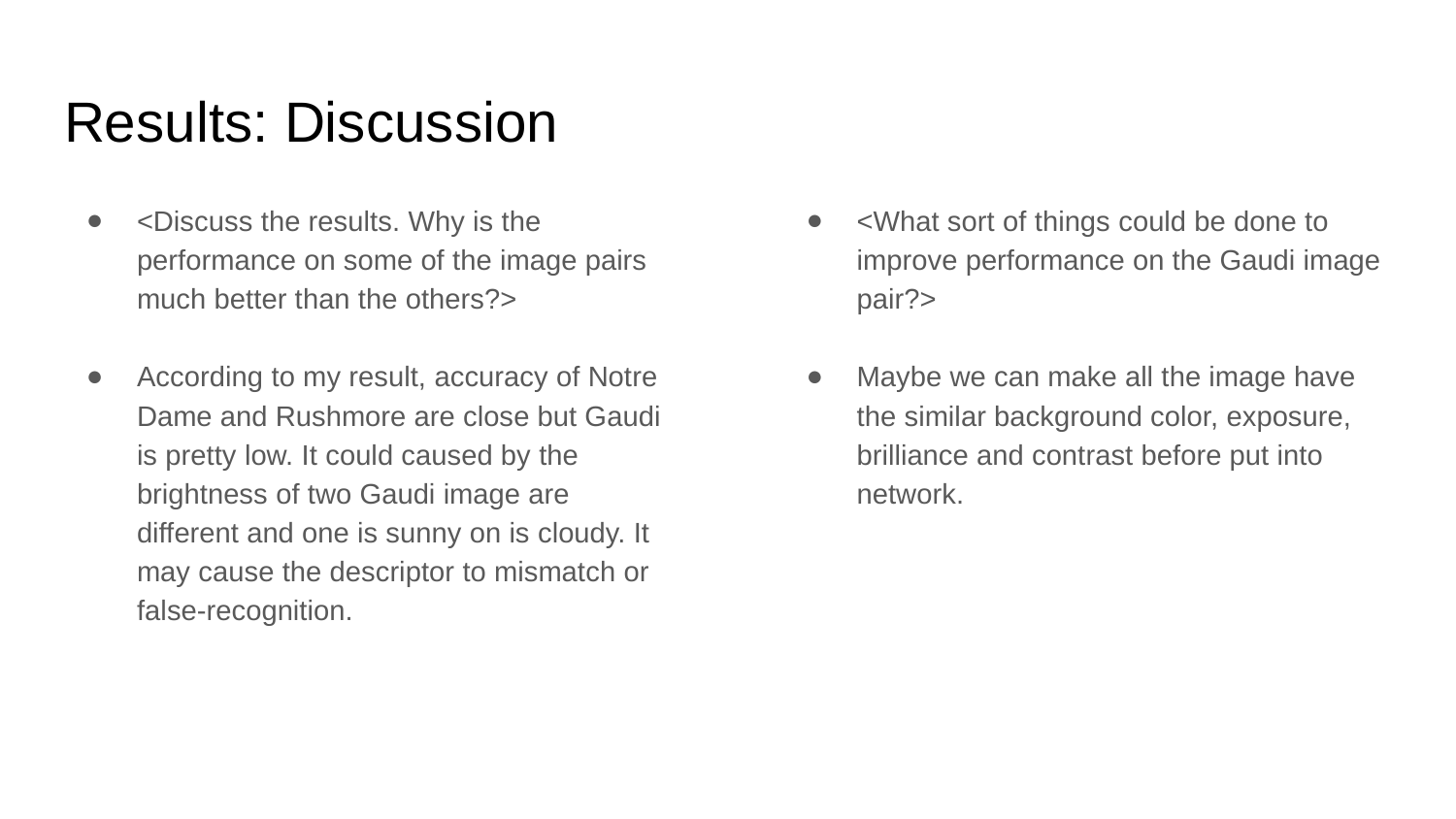

# Results: Discussion
<Discuss the results. Why is the performance on some of the image pairs much better than the others?>

According to my result, accuracy of Notre Dame and Rushmore are close but Gaudi is pretty low. It could caused by the brightness of two Gaudi image are different and one is sunny on is cloudy. It may cause the descriptor to mismatch or false-recognition.
<What sort of things could be done to improve performance on the Gaudi image pair?>

Maybe we can make all the image have the similar background color, exposure, brilliance and contrast before put into network.